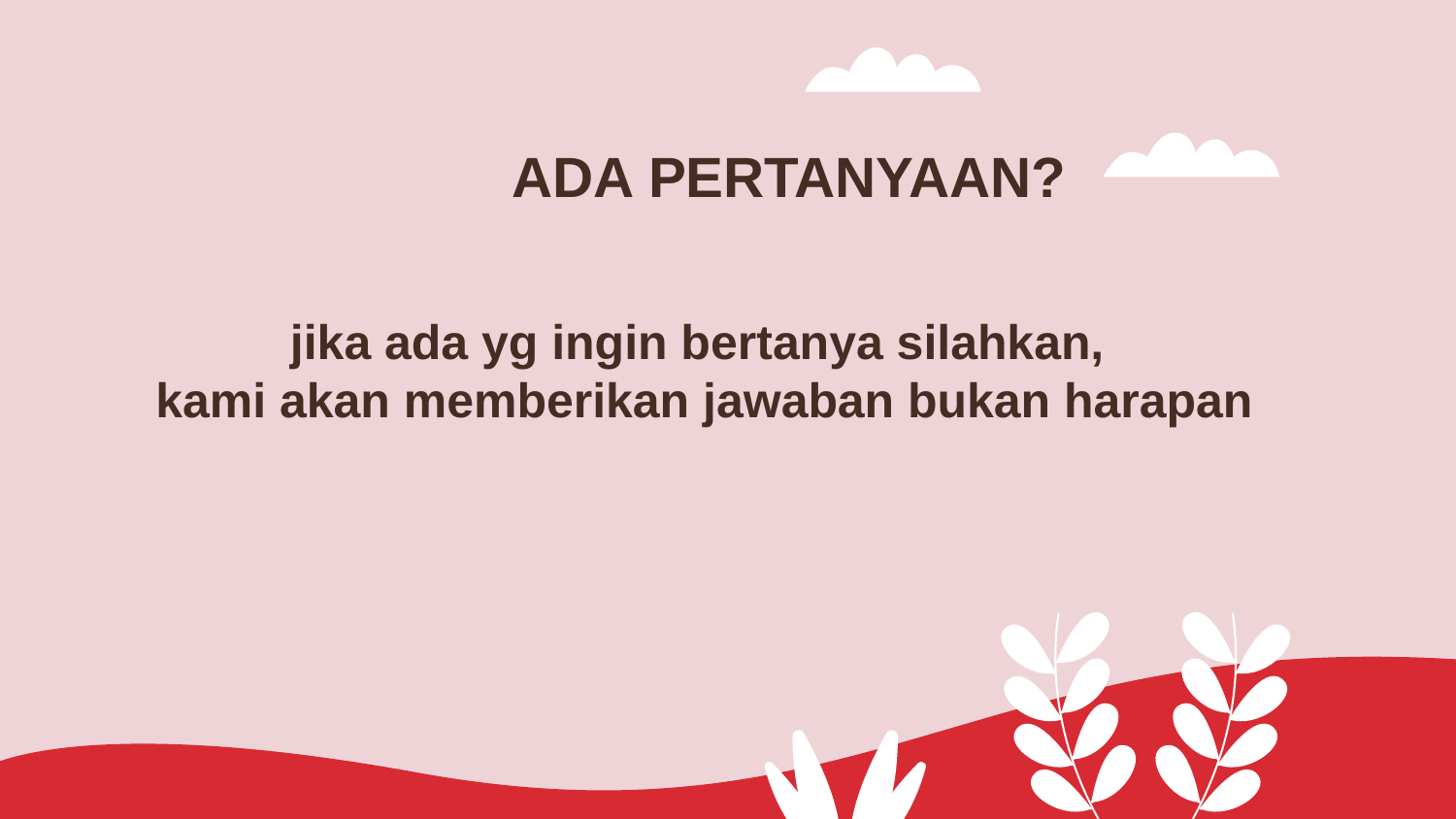

ADA PERTANYAAN?
# jika ada yg ingin bertanya silahkan, kami akan memberikan jawaban bukan harapan